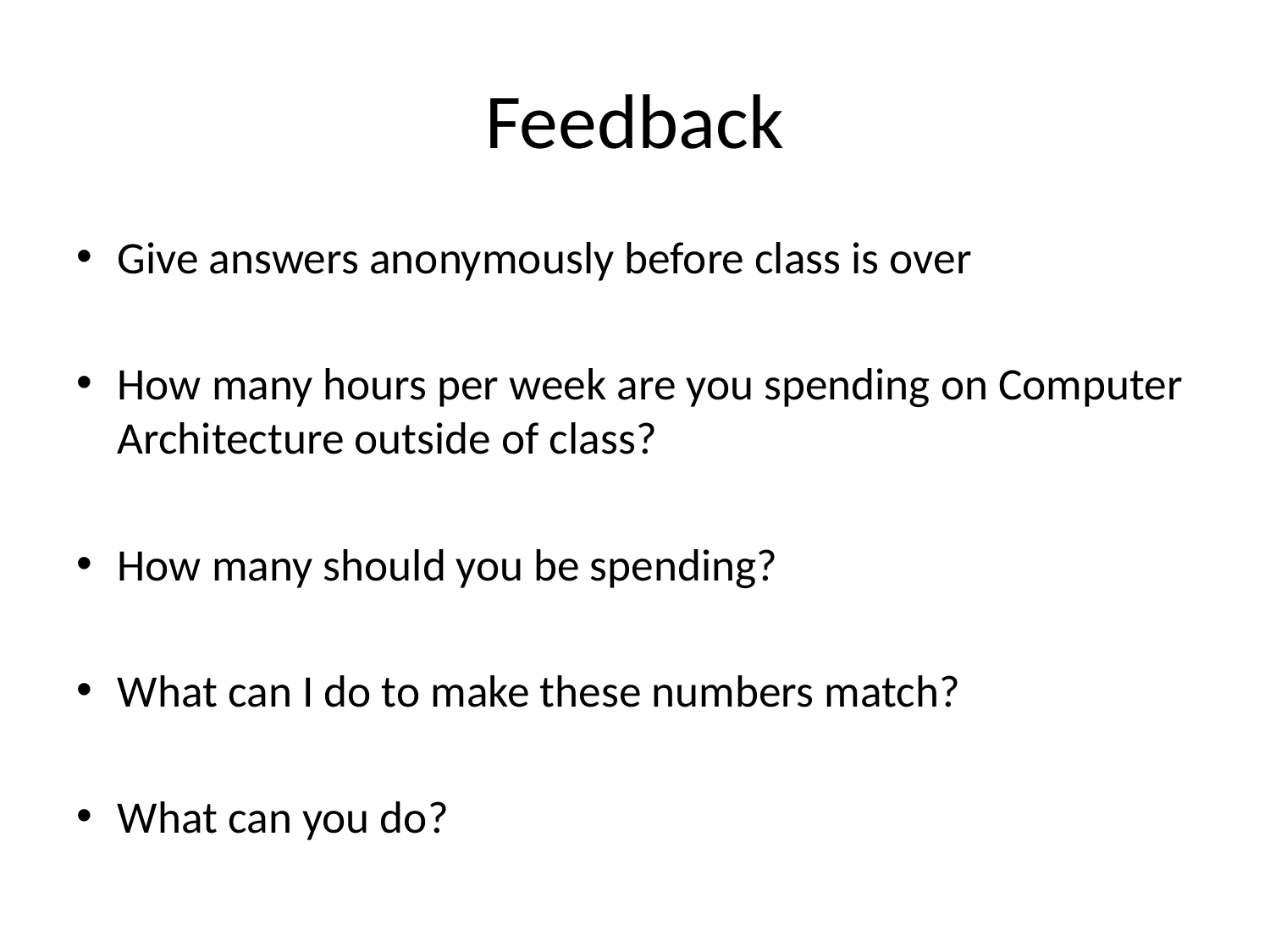

# Feedback
Give answers anonymously before class is over

How many hours per week are you spending on Computer Architecture outside of class?

How many should you be spending?

What can I do to make these numbers match?

What can you do?